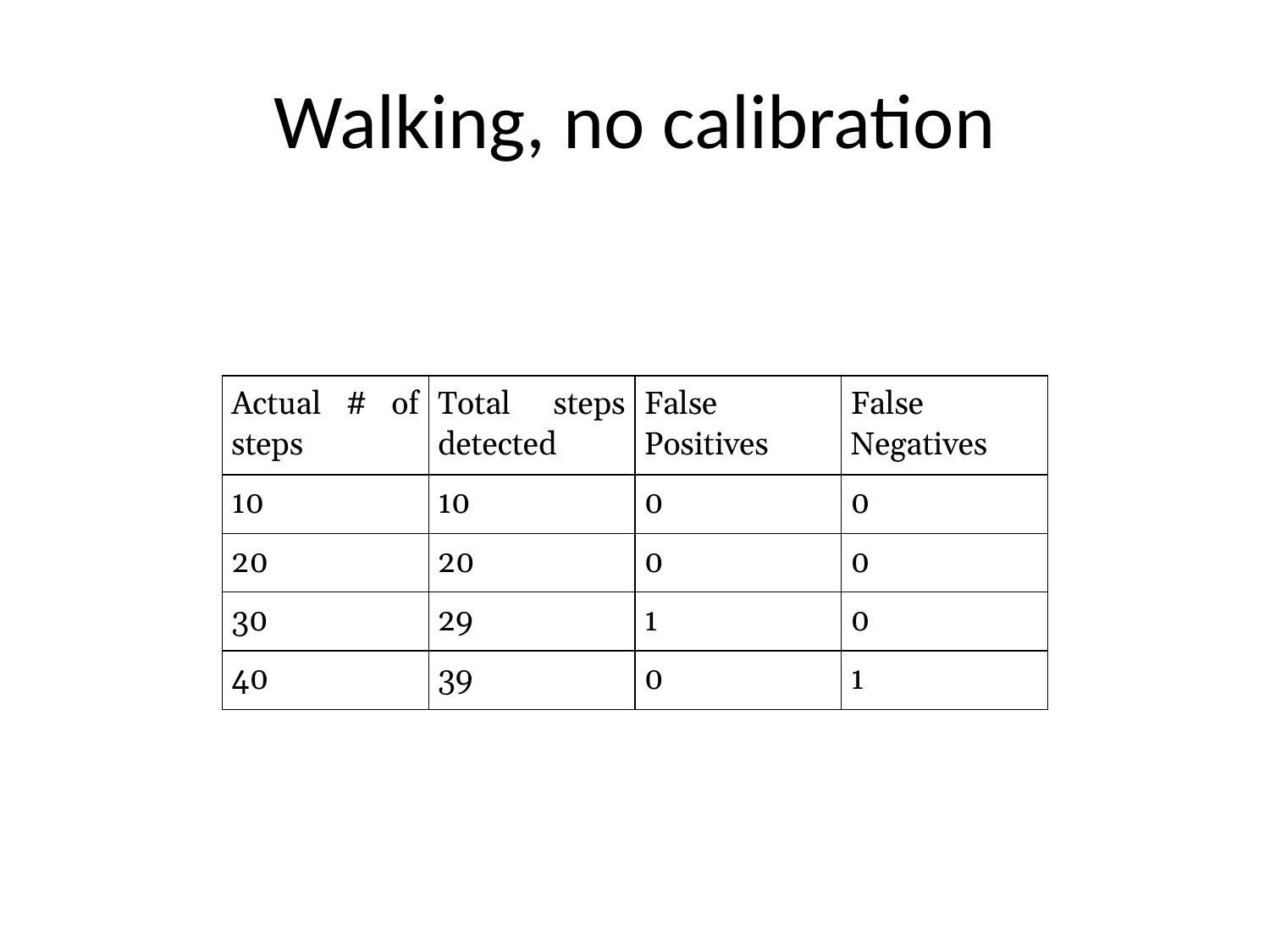

# Walking, no calibration

| Actual # of steps | Total steps detected | False Positives | False Negatives |
| --- | --- | --- | --- |
| 10 | 10 | 0 | 0 |
| 20 | 20 | 0 | 0 |
| 30 | 29 | 1 | 0 |
| 40 | 39 | 0 | 1 |